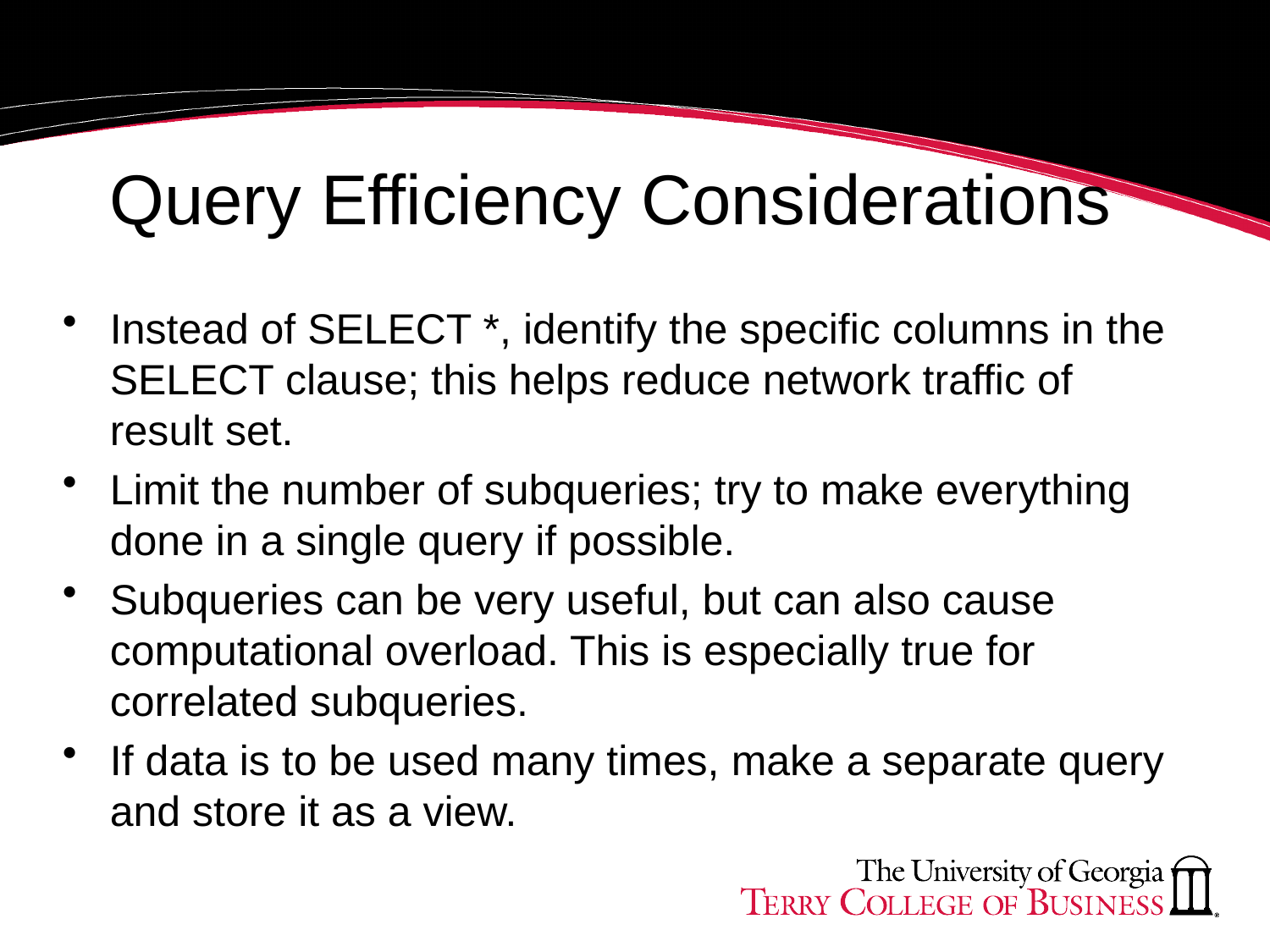

# Query Efficiency Considerations
Instead of SELECT *, identify the specific columns in the SELECT clause; this helps reduce network traffic of result set.
Limit the number of subqueries; try to make everything done in a single query if possible.
Subqueries can be very useful, but can also cause computational overload. This is especially true for correlated subqueries.
If data is to be used many times, make a separate query and store it as a view.